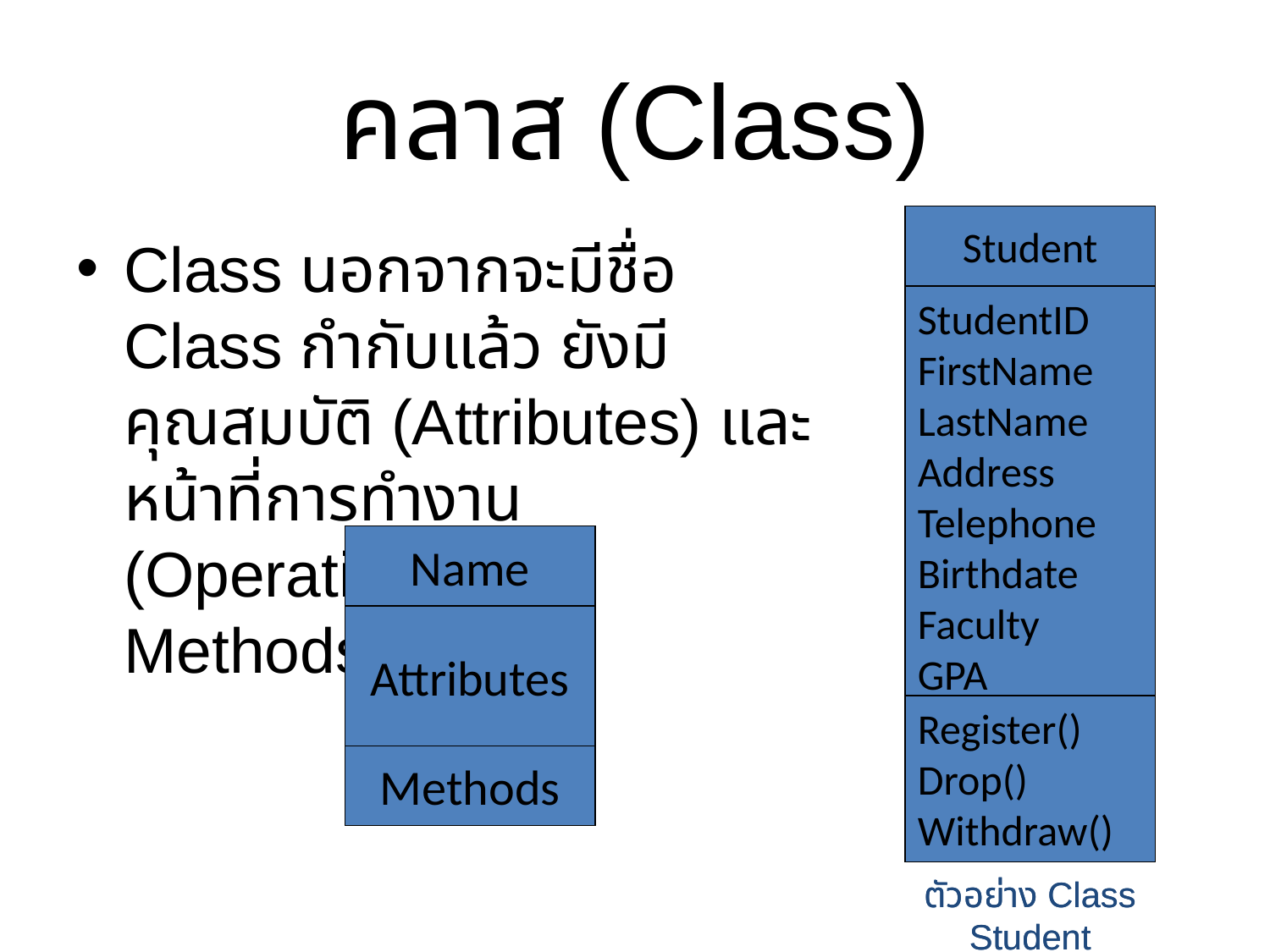

# คลาส (Class)
Student
StudentID
FirstName
LastName
Address
Telephone
Birthdate
Faculty
GPA
Register()
Drop()
Withdraw()
Class นอกจากจะมีชื่อ Class กำกับแล้ว ยังมี คุณสมบัติ (Attributes) และ หน้าที่การทำงาน (Operations หรือ Methods)
Name
Attributes
Methods
ตัวอย่าง Class Student
ตัวอย่าง Class Student